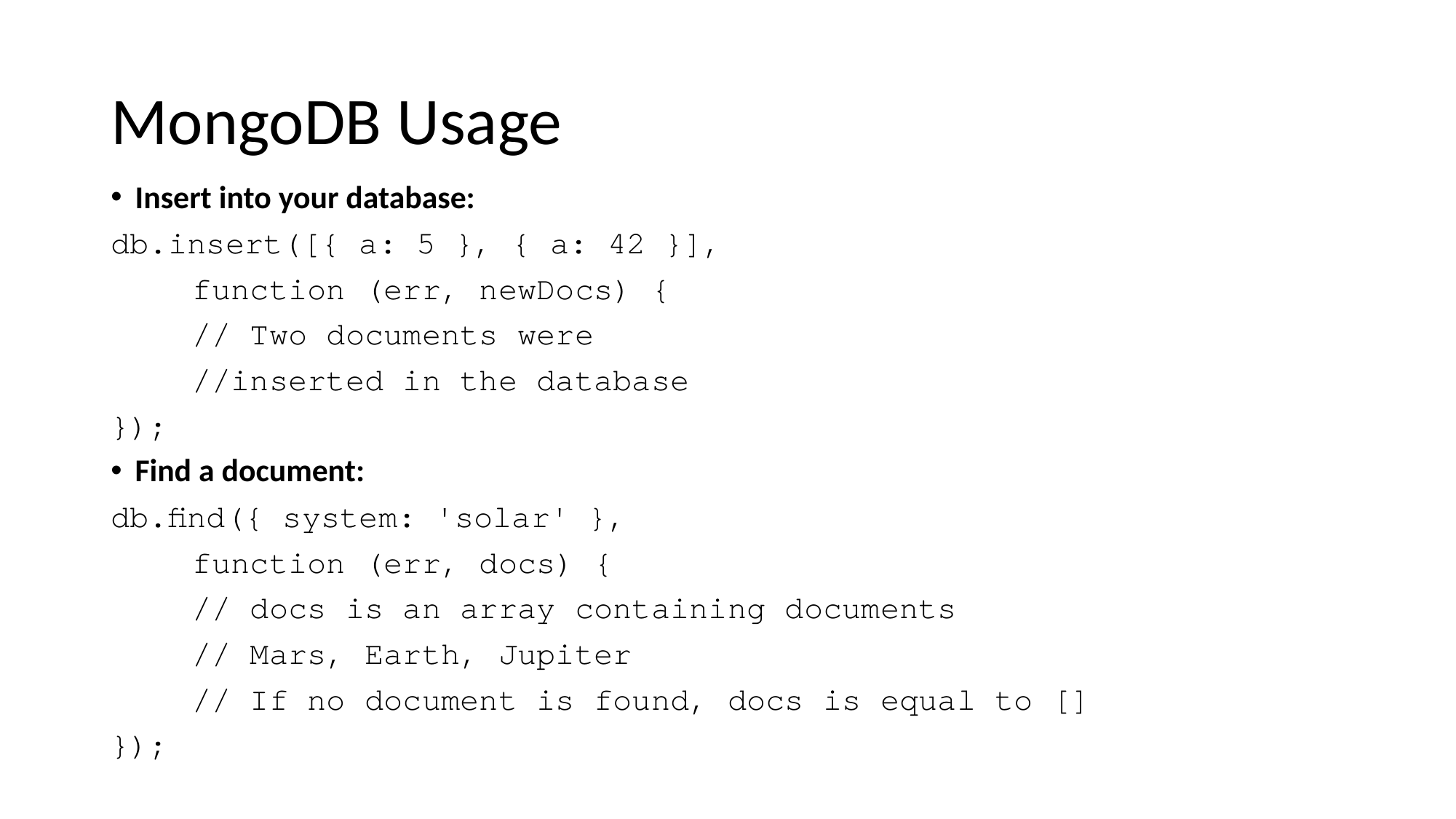

# MongoDB Usage
Insert into your database:
db.insert([{ a: 5 }, { a: 42 }],
	function (err, newDocs) {
	// Two documents were
	//inserted in the database
});
Find a document:
db.find({ system: 'solar' },
	function (err, docs) {
	// docs is an array containing documents
	// Mars, Earth, Jupiter
	// If no document is found, docs is equal to []
});